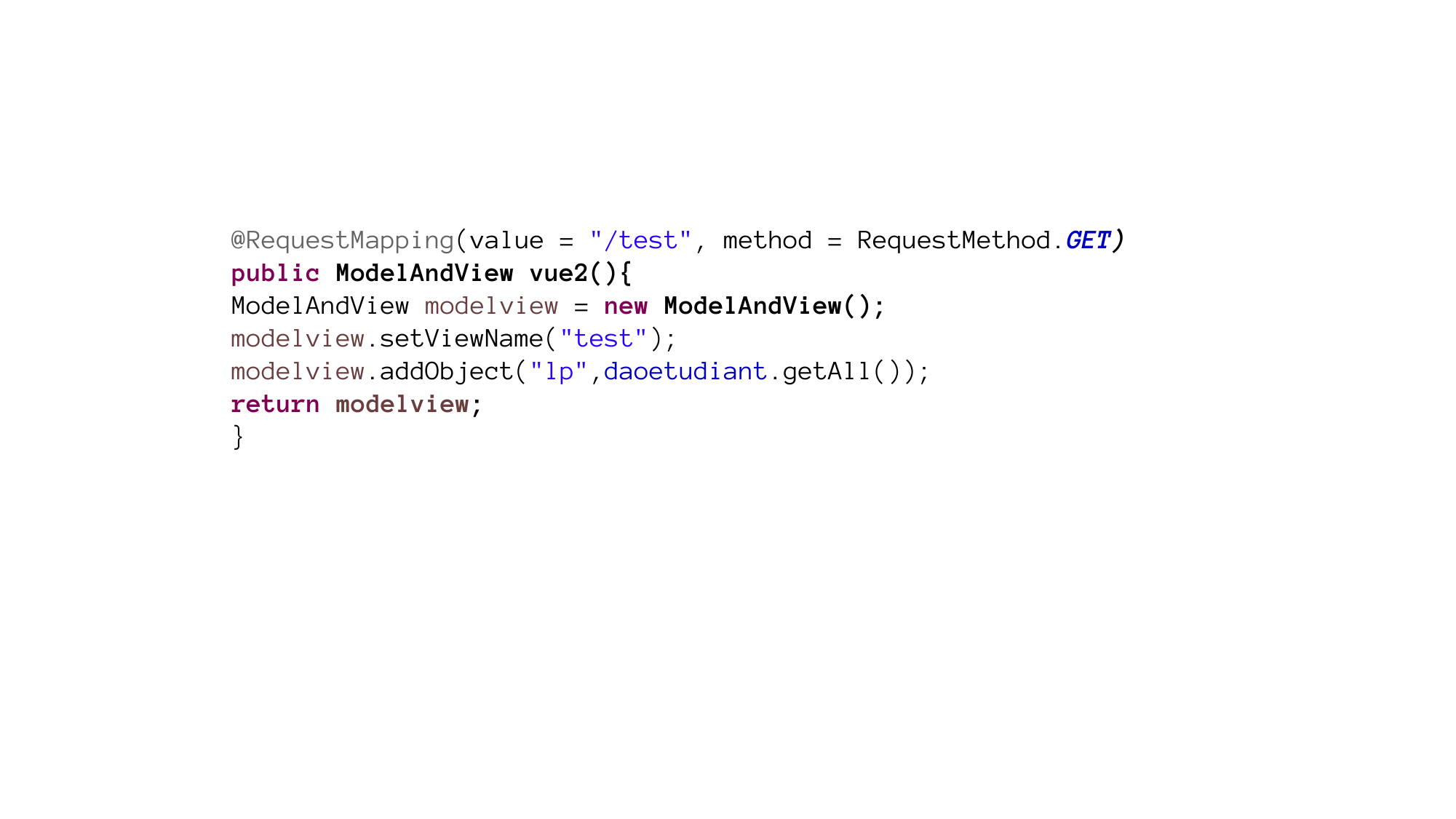

@RequestMapping(value = "/test", method = RequestMethod.GET)
public ModelAndView vue2(){
ModelAndView modelview = new ModelAndView();
modelview.setViewName("test");
modelview.addObject("lp",daoetudiant.getAll());
return modelview;
}